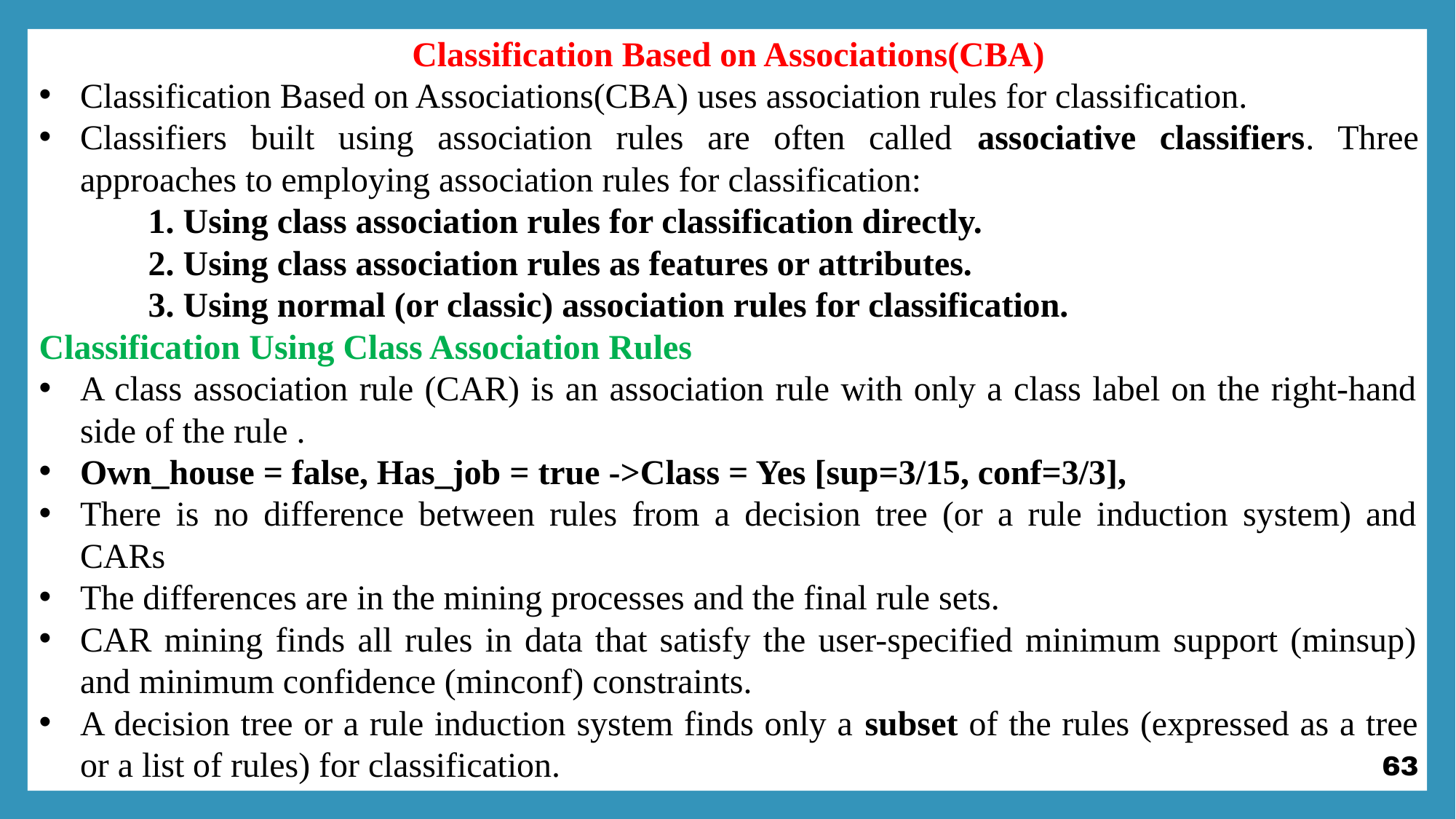

Classification Based on Associations(CBA)
Classification Based on Associations(CBA) uses association rules for classification.
Classifiers built using association rules are often called associative classifiers. Three approaches to employing association rules for classification:
1. Using class association rules for classification directly.
2. Using class association rules as features or attributes.
3. Using normal (or classic) association rules for classification.
Classification Using Class Association Rules
A class association rule (CAR) is an association rule with only a class label on the right-hand side of the rule .
Own_house = false, Has_job = true ->Class = Yes [sup=3/15, conf=3/3],
There is no difference between rules from a decision tree (or a rule induction system) and CARs
The differences are in the mining processes and the final rule sets.
CAR mining finds all rules in data that satisfy the user-specified minimum support (minsup) and minimum confidence (minconf) constraints.
A decision tree or a rule induction system finds only a subset of the rules (expressed as a tree or a list of rules) for classification.
63